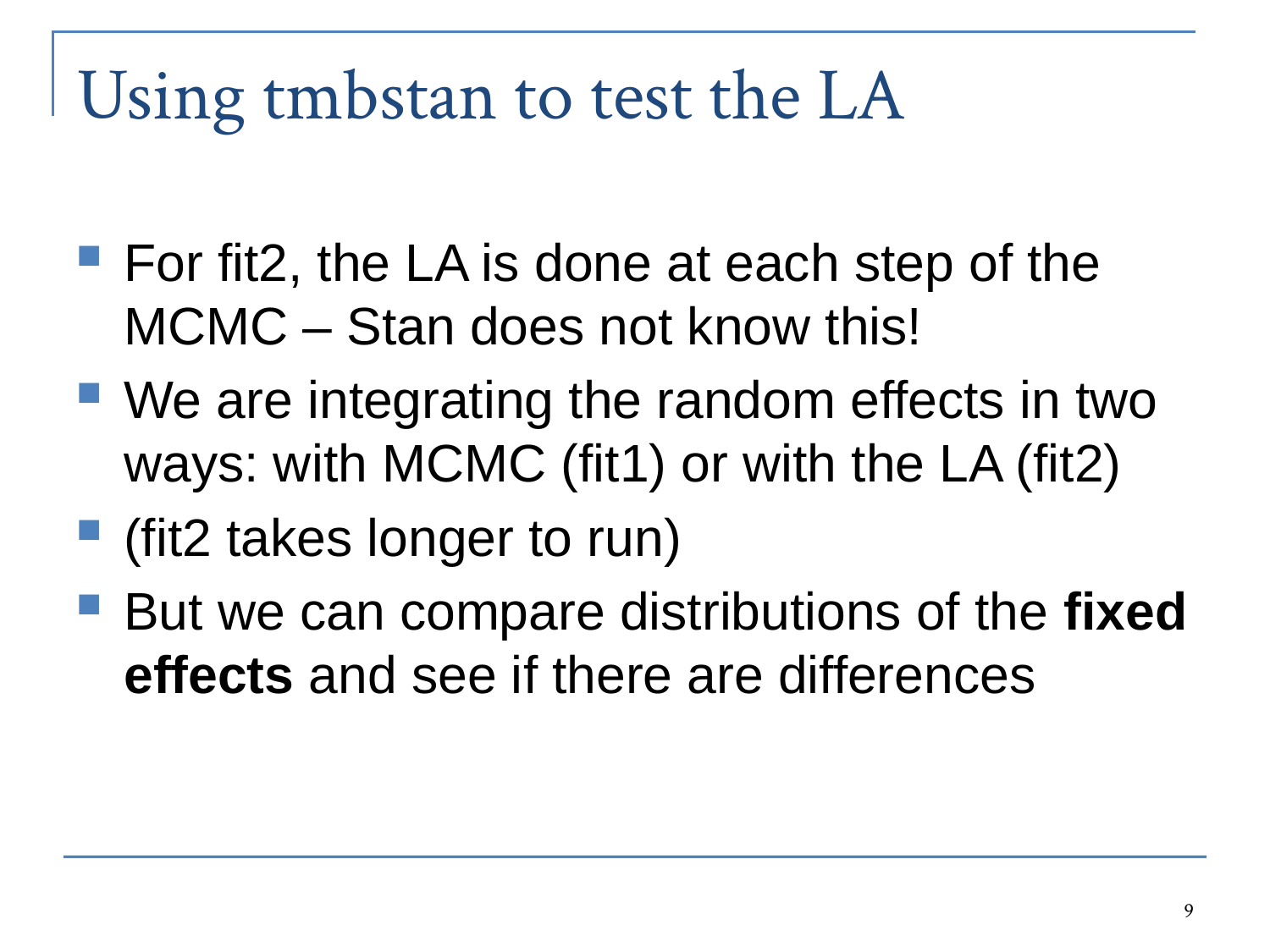

# Using tmbstan to test the LA
For fit2, the LA is done at each step of the MCMC – Stan does not know this!
We are integrating the random effects in two ways: with MCMC (fit1) or with the LA (fit2)
(fit2 takes longer to run)
But we can compare distributions of the fixed effects and see if there are differences

9